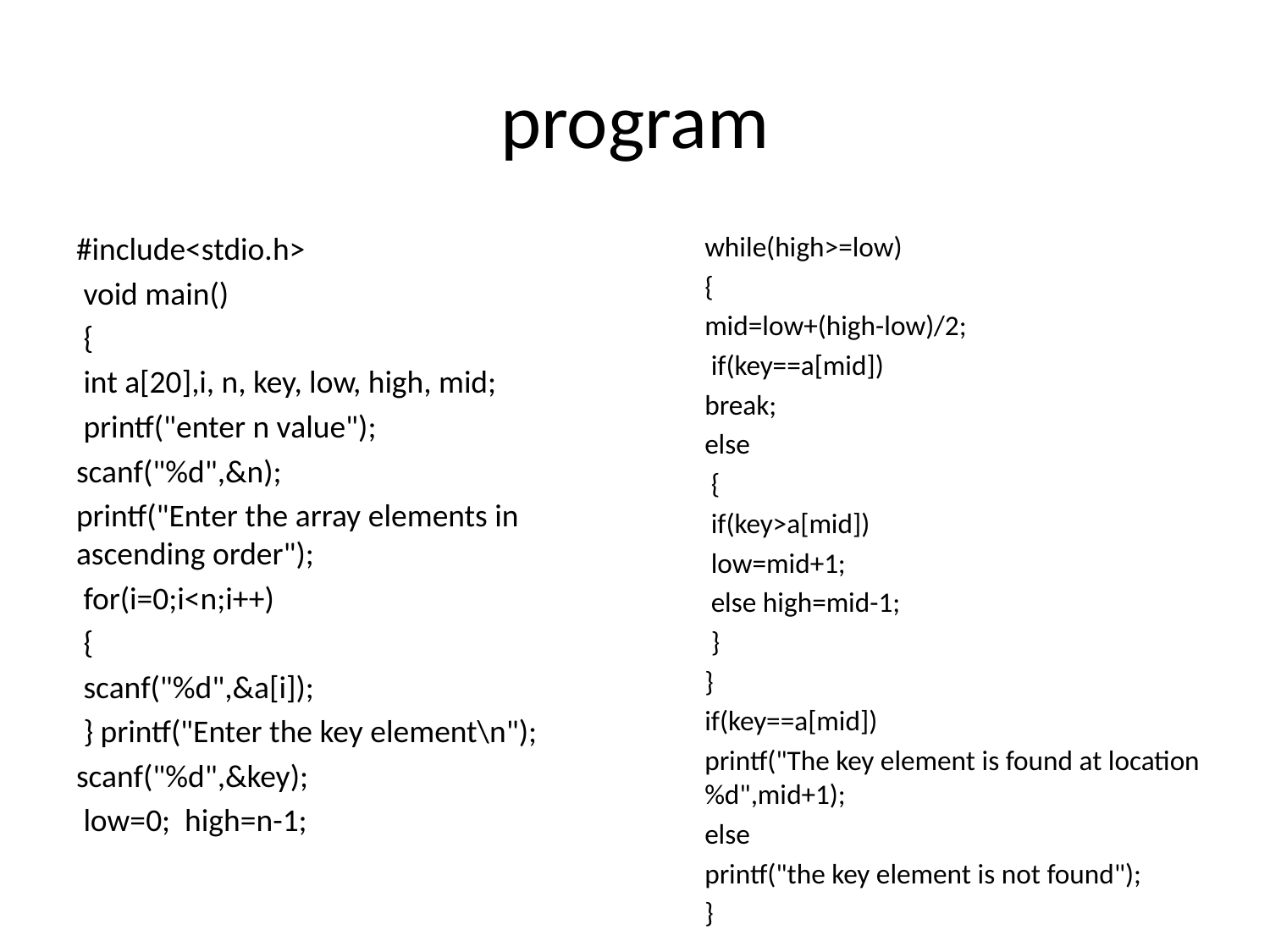

# program
#include<stdio.h>
 void main()
 {
 int a[20],i, n, key, low, high, mid;
 printf("enter n value");
scanf("%d",&n);
printf("Enter the array elements in ascending order");
 for(i=0;i<n;i++)
 {
 scanf("%d",&a[i]);
 } printf("Enter the key element\n");
scanf("%d",&key);
 low=0;  high=n-1;
while(high>=low)
{
mid=low+(high-low)/2;
 if(key==a[mid])
break;
else
 {
 if(key>a[mid])
 low=mid+1;
 else high=mid-1;
 }
}
if(key==a[mid])
printf("The key element is found at location %d",mid+1);
else
printf("the key element is not found");
}